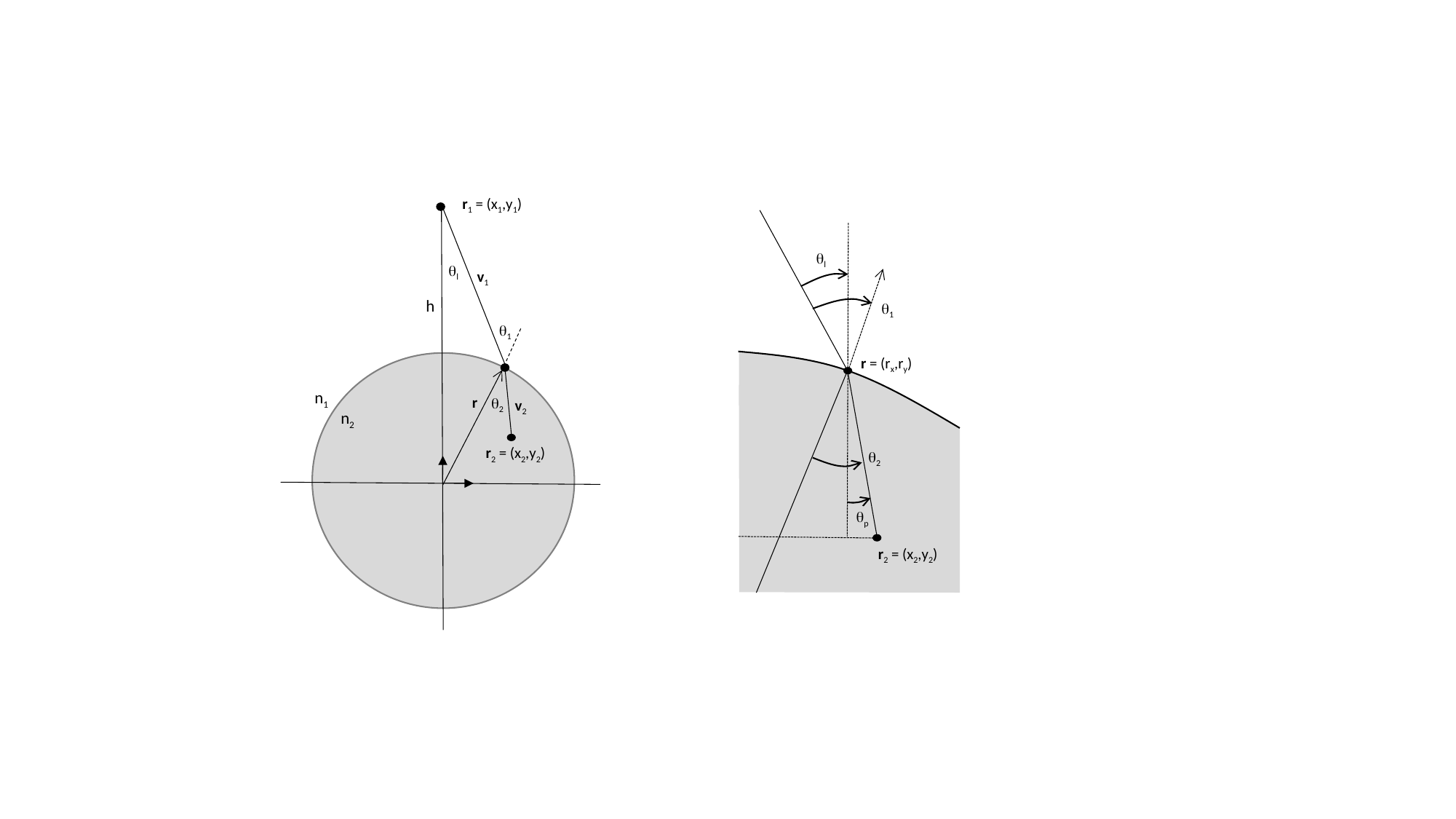

r1 = (x1,y1)

θl

θ1

θ2

θp
r = (rx,ry)

r2 = (x2,y2)

θl
v1
h
θ1

n1
r
θ2
v2
n2

r2 = (x2,y2)